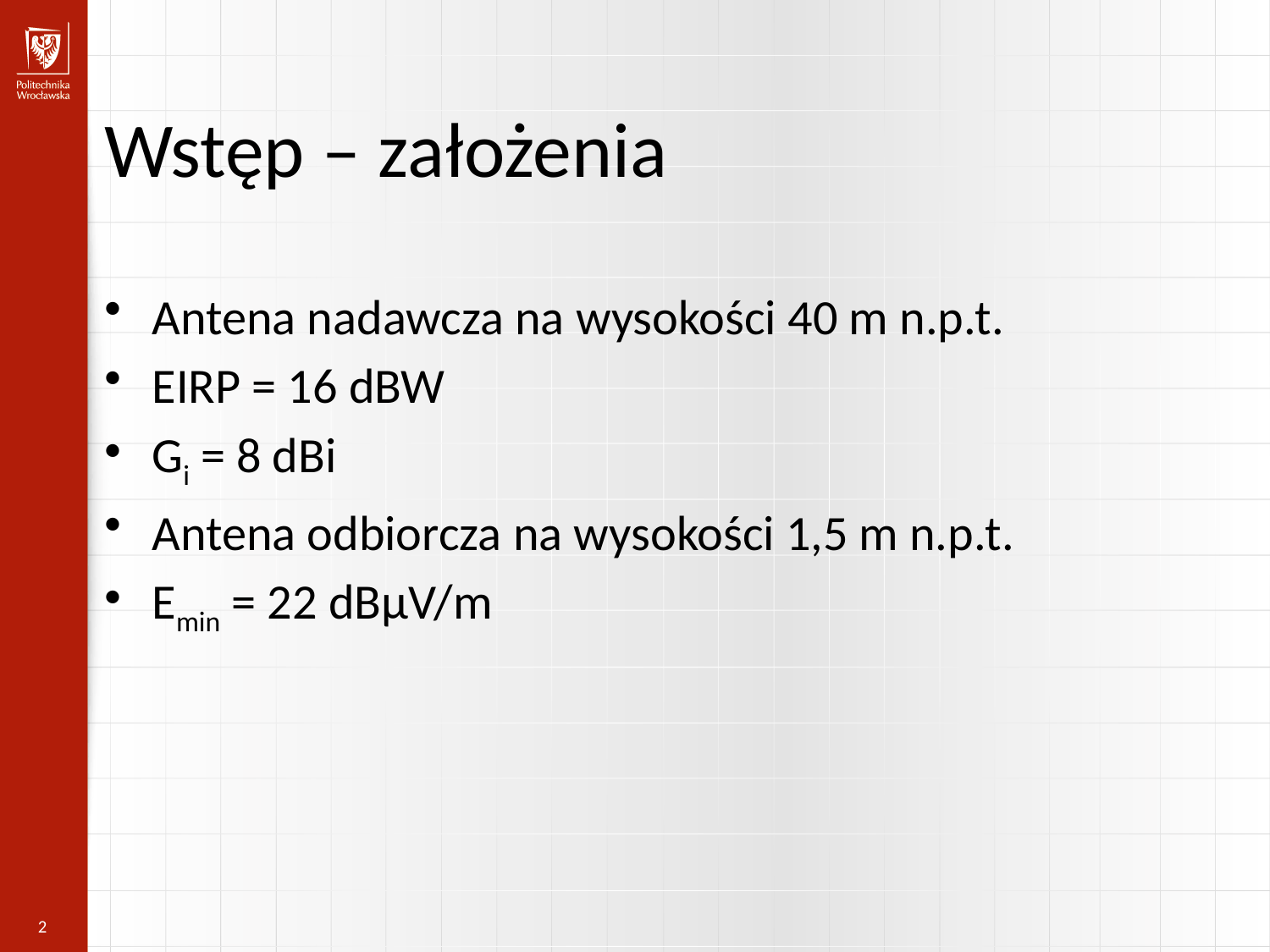

Wstęp – założenia
Antena nadawcza na wysokości 40 m n.p.t.
EIRP = 16 dBW
Gi = 8 dBi
Antena odbiorcza na wysokości 1,5 m n.p.t.
Emin = 22 dBμV/m